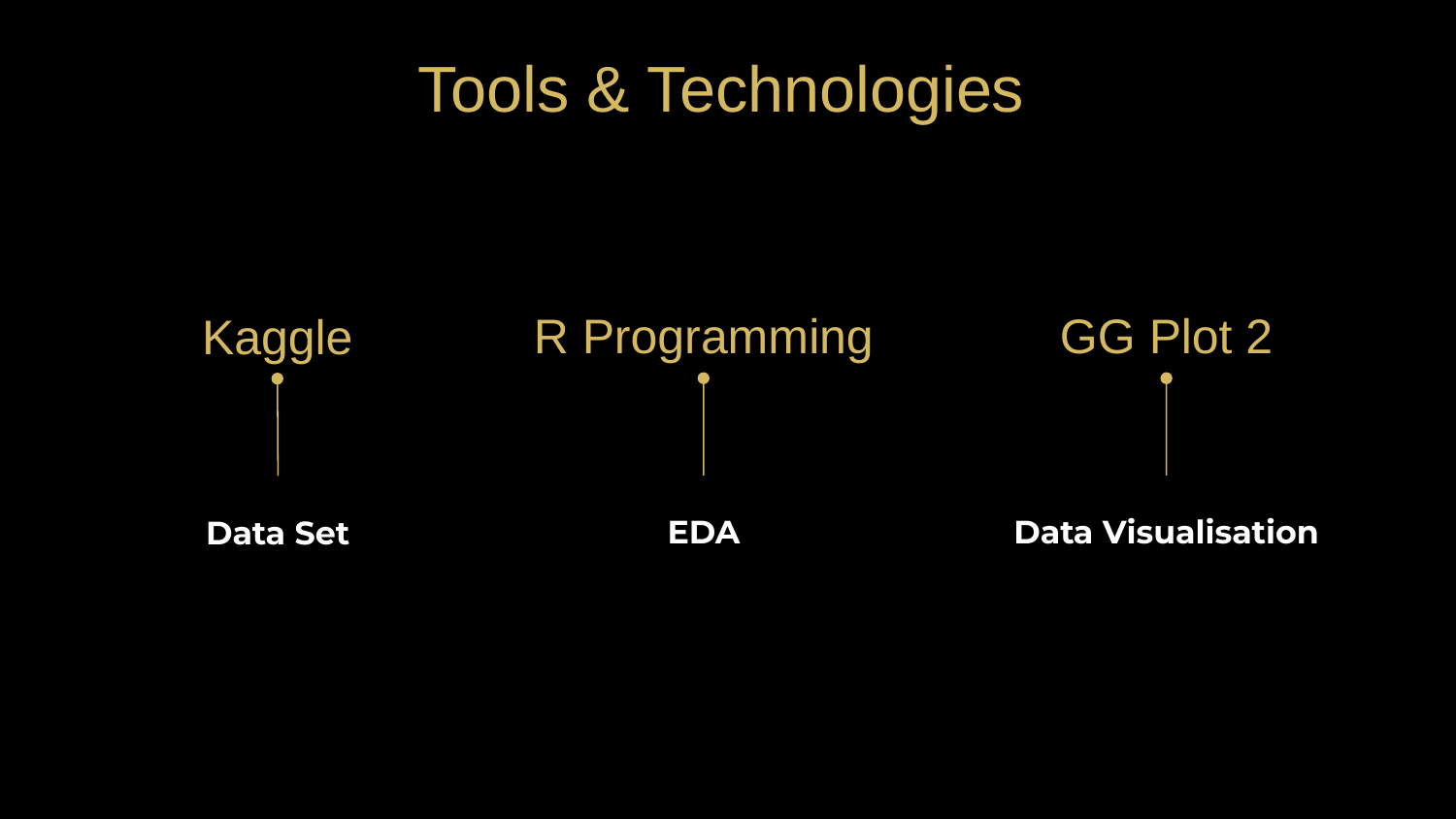

# Tools & Technologies
R Programming
GG Plot 2
Kaggle
EDA
Data Visualisation
Data Set